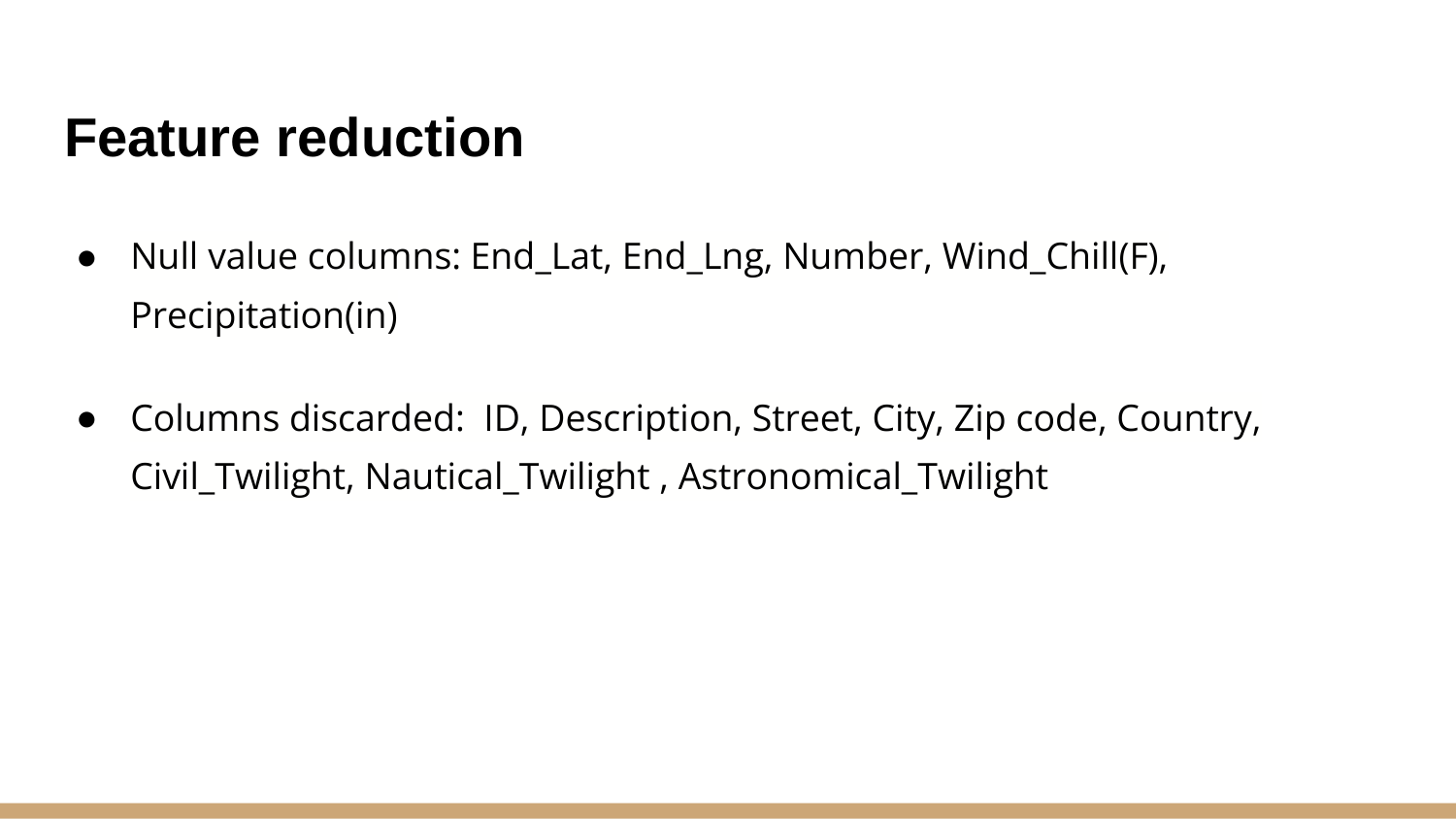

# Feature reduction
Null value columns: End_Lat, End_Lng, Number, Wind_Chill(F), Precipitation(in)
Columns discarded:  ID, Description, Street, City, Zip code, Country, Civil_Twilight, Nautical_Twilight , Astronomical_Twilight